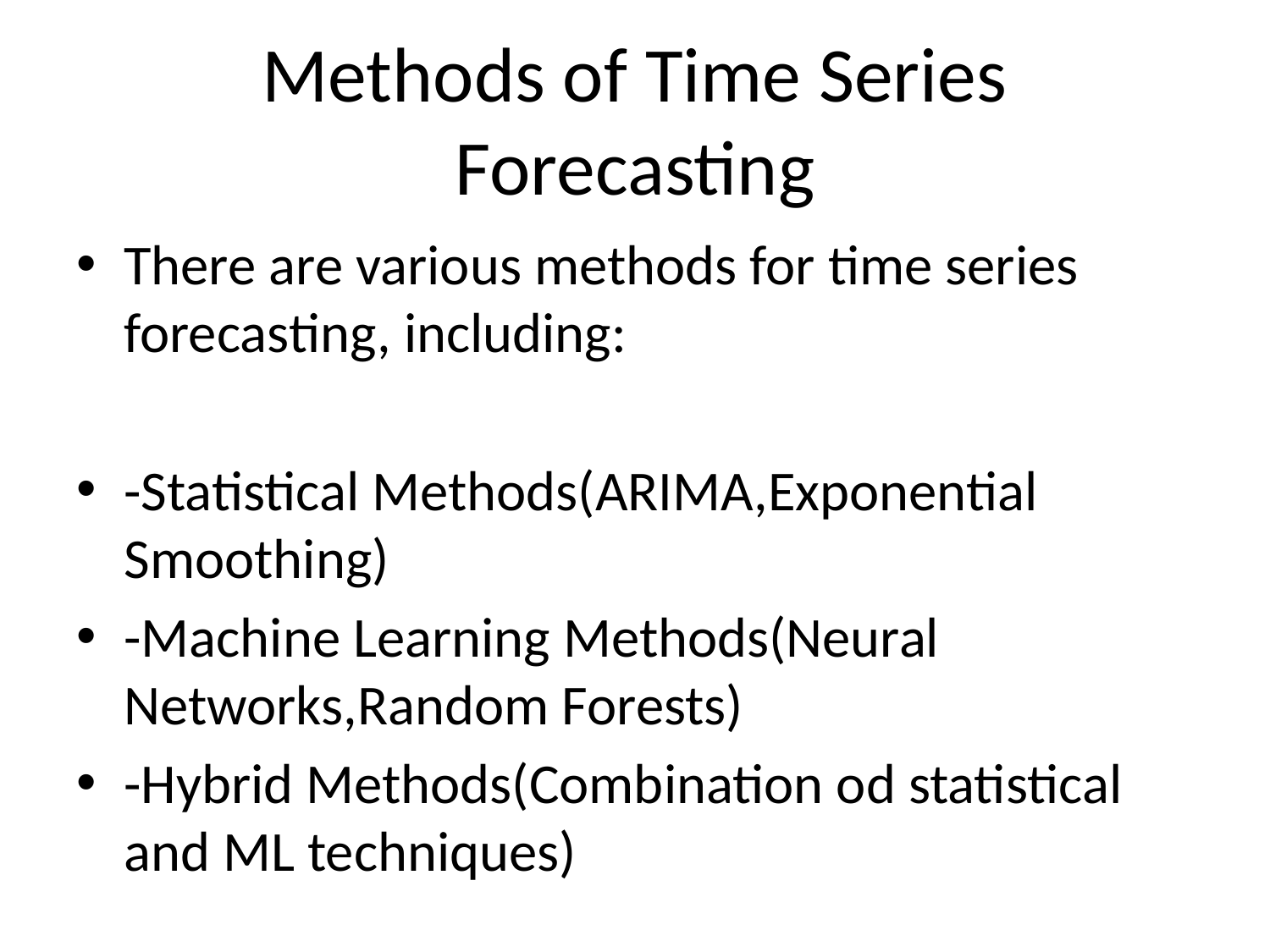

# Methods of Time Series Forecasting
There are various methods for time series forecasting, including:

-Statistical Methods(ARIMA,Exponential Smoothing)
-Machine Learning Methods(Neural Networks,Random Forests)
-Hybrid Methods(Combination od statistical and ML techniques)